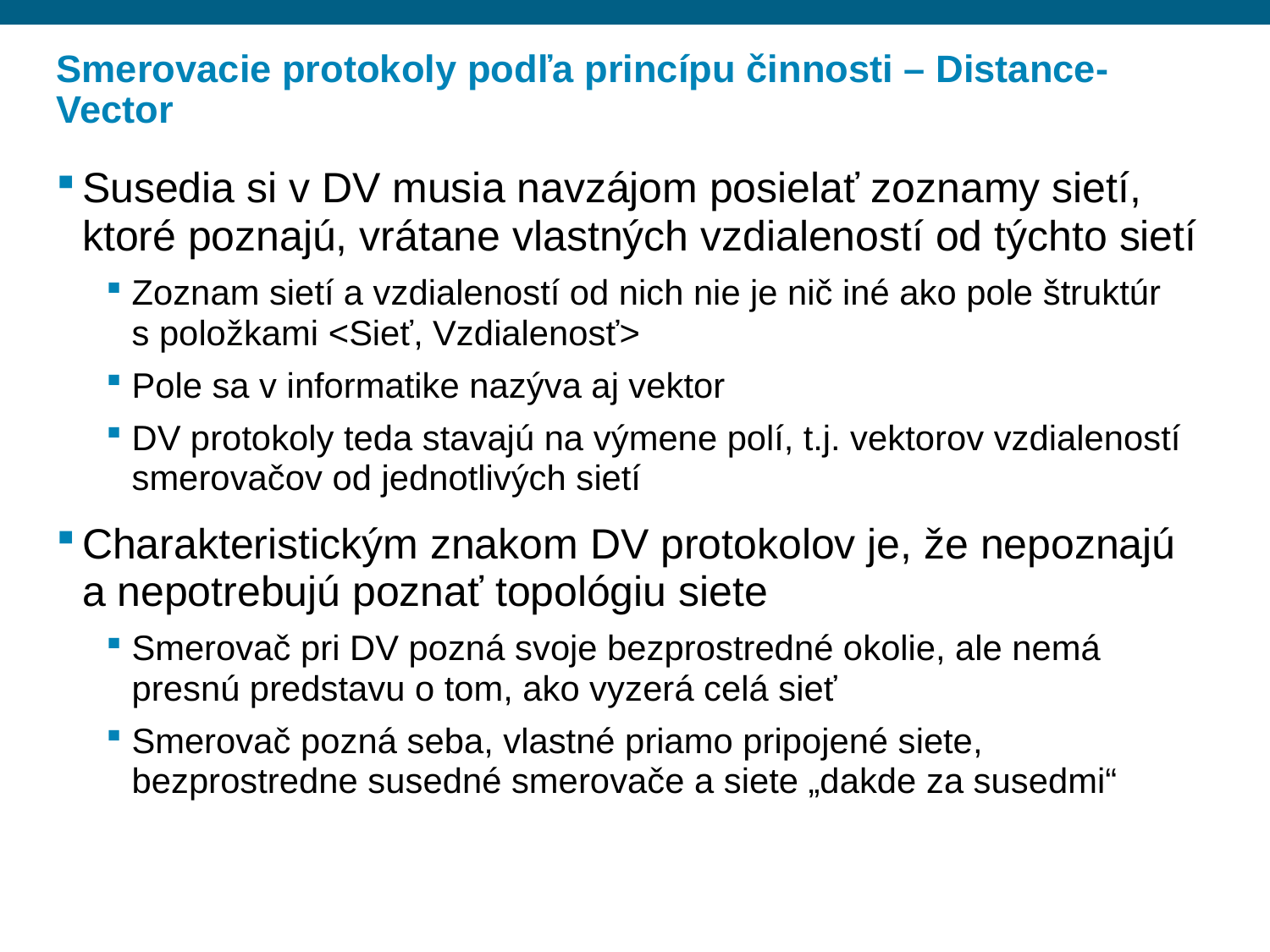

# Smerovacie protokoly podľa princípu činnosti – Distance-Vector
Susedia si v DV musia navzájom posielať zoznamy sietí, ktoré poznajú, vrátane vlastných vzdialeností od týchto sietí
Zoznam sietí a vzdialeností od nich nie je nič iné ako pole štruktúr s položkami <Sieť, Vzdialenosť>
Pole sa v informatike nazýva aj vektor
DV protokoly teda stavajú na výmene polí, t.j. vektorov vzdialeností smerovačov od jednotlivých sietí
Charakteristickým znakom DV protokolov je, že nepoznajú a nepotrebujú poznať topológiu siete
Smerovač pri DV pozná svoje bezprostredné okolie, ale nemá presnú predstavu o tom, ako vyzerá celá sieť
Smerovač pozná seba, vlastné priamo pripojené siete, bezprostredne susedné smerovače a siete „dakde za susedmi“